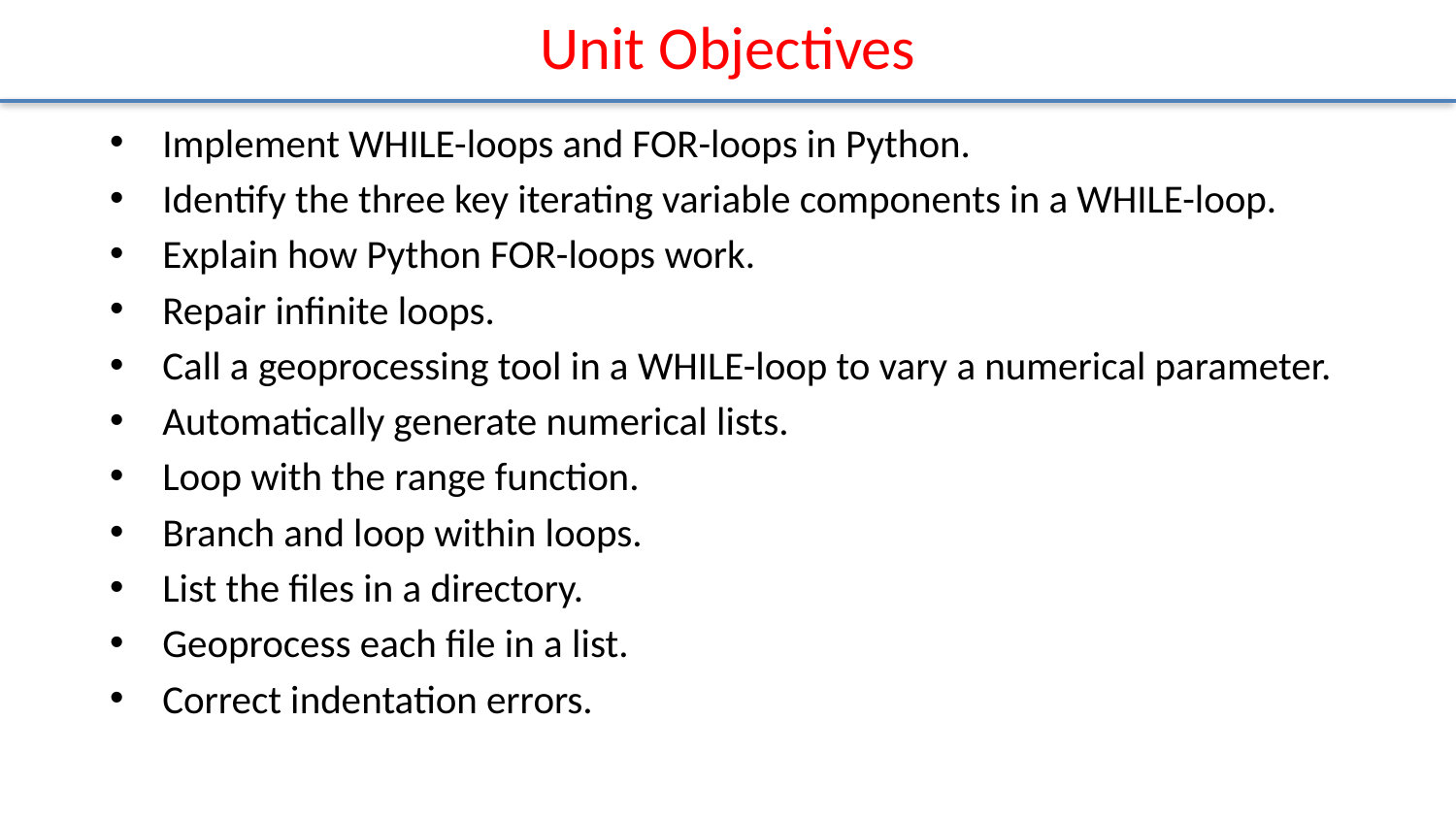

# Unit Objectives
Implement WHILE-loops and FOR-loops in Python.
Identify the three key iterating variable components in a WHILE-loop.
Explain how Python FOR-loops work.
Repair inﬁnite loops.
Call a geoprocessing tool in a WHILE-loop to vary a numerical parameter.
Automatically generate numerical lists.
Loop with the range function.
Branch and loop within loops.
List the ﬁles in a directory.
Geoprocess each ﬁle in a list.
Correct indentation errors.